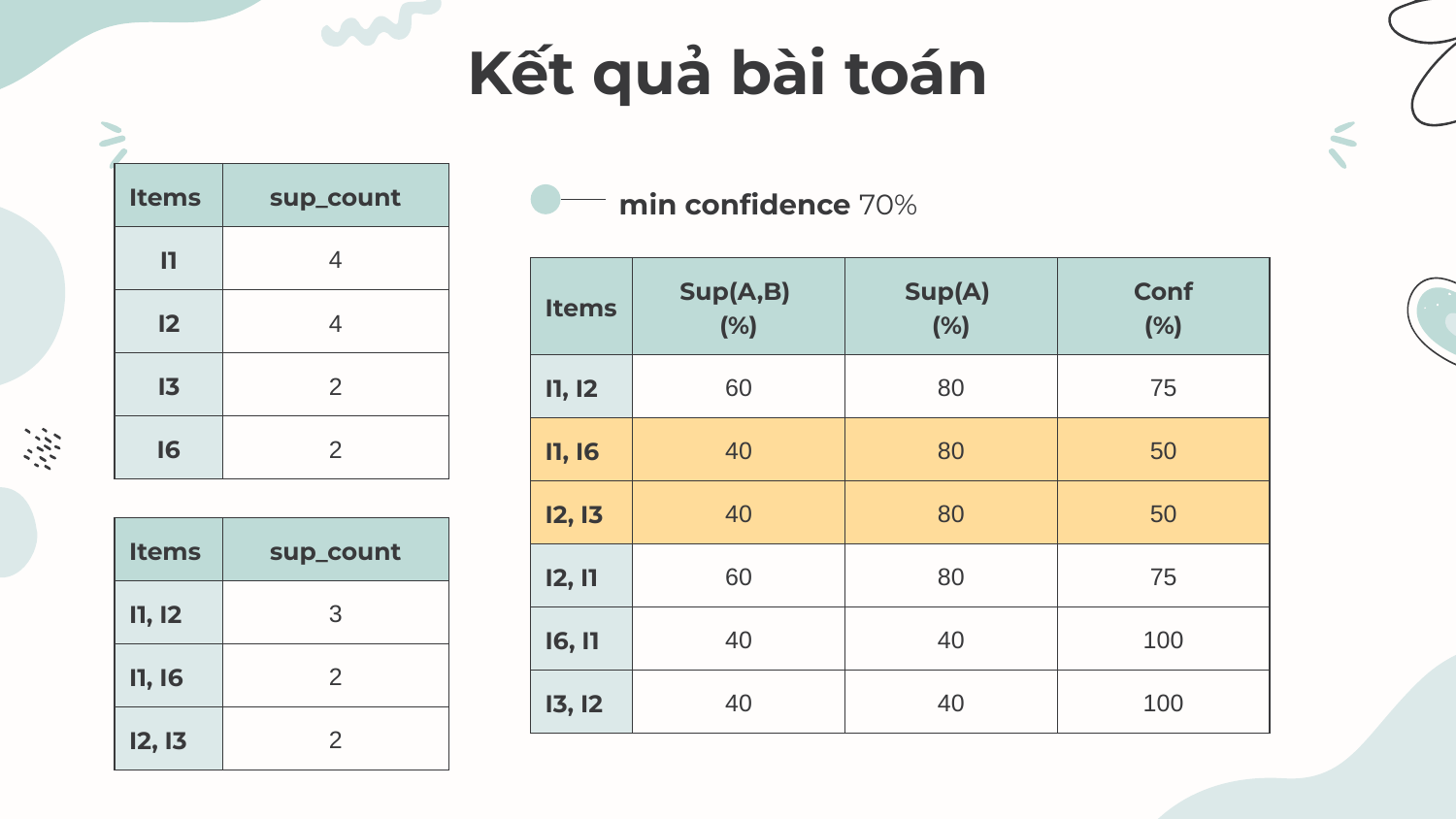

Kết quả bài toán
| Items | sup\_count |
| --- | --- |
| I1 | 4 |
| I2 | 4 |
| I3 | 2 |
| I6 | 2 |
min confidence 70%

| Items | Sup(A,B) (%) | Sup(A) (%) | Conf (%) |
| --- | --- | --- | --- |
| I1, I2 | 60 | 80 | 75 |
| I1, I6 | 40 | 80 | 50 |
| I2, I3 | 40 | 80 | 50 |
| I2, I1 | 60 | 80 | 75 |
| I6, I1 | 40 | 40 | 100 |
| I3, I2 | 40 | 40 | 100 |
| Items | sup\_count |
| --- | --- |
| I1, I2 | 3 |
| I1, I6 | 2 |
| I2, I3 | 2 |